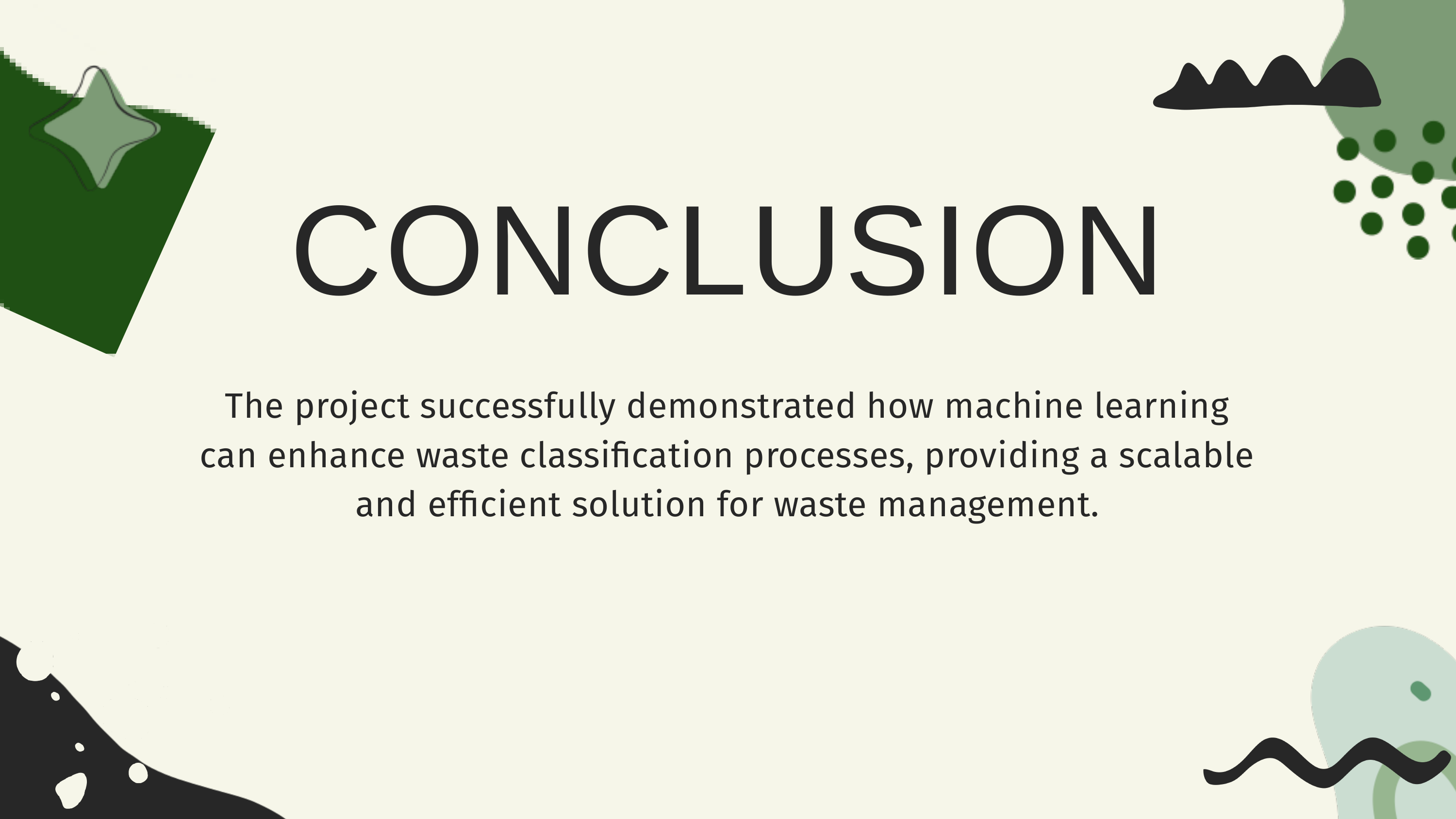

CONCLUSION
The project successfully demonstrated how machine learning can enhance waste classification processes, providing a scalable and efficient solution for waste management.